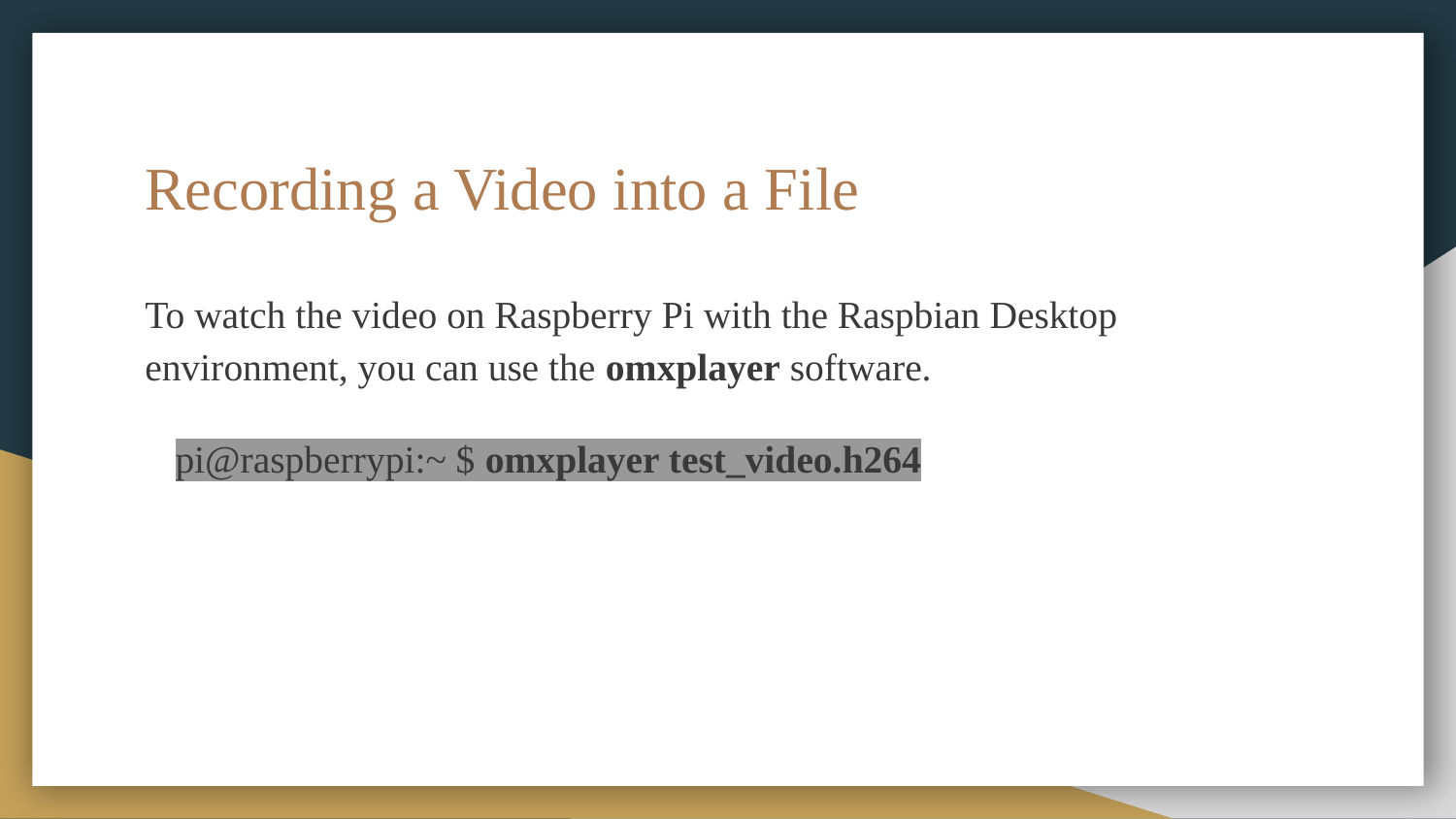

# Recording a Video into a File
To watch the video on Raspberry Pi with the Raspbian Desktop environment, you can use the omxplayer software.
pi@raspberrypi:~ $ omxplayer test_video.h264